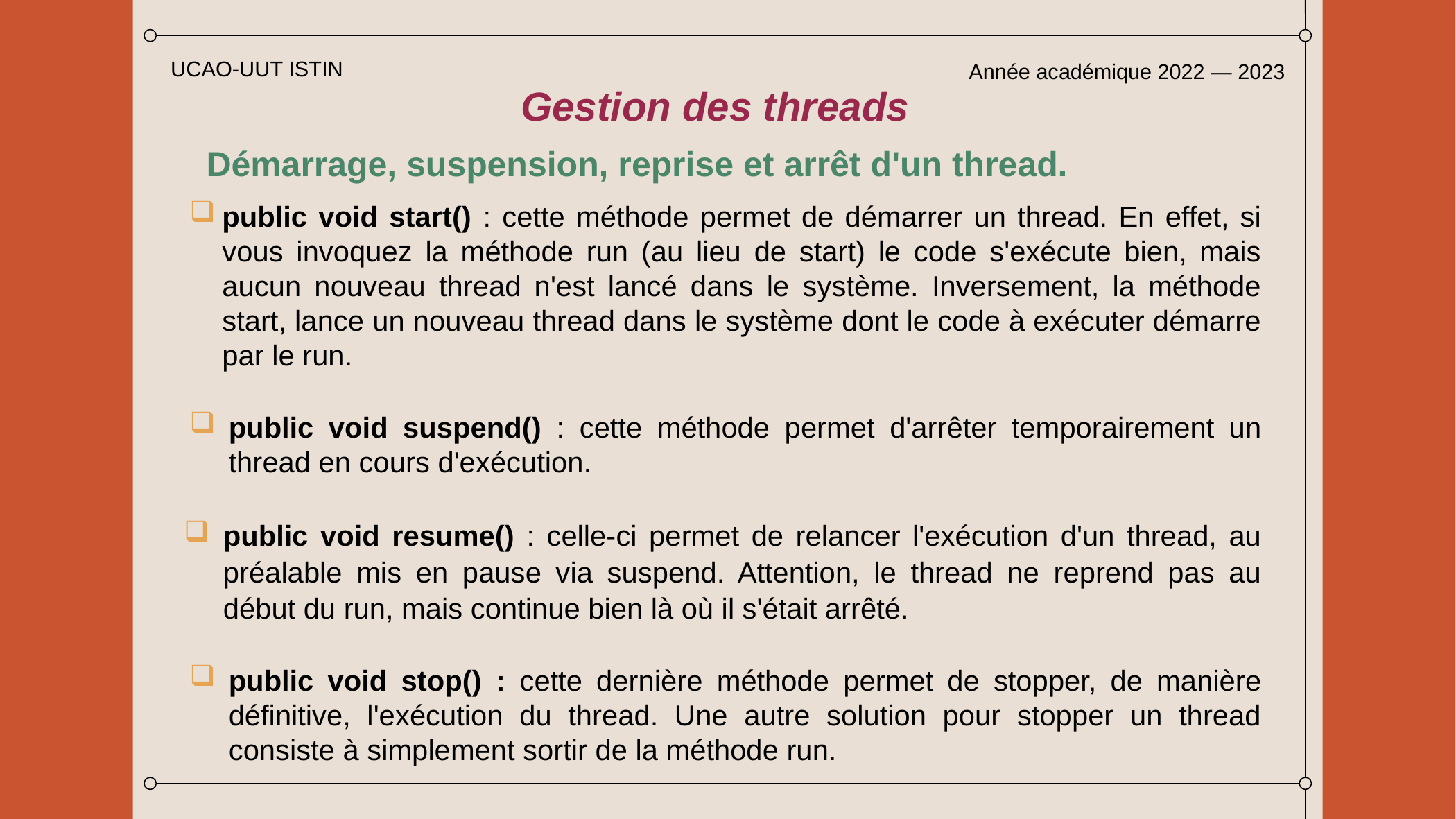

UCAO-UUT ISTIN
Année académique 2022 — 2023
Gestion des threads
Démarrage, suspension, reprise et arrêt d'un thread.
public void start() : cette méthode permet de démarrer un thread. En effet, si vous invoquez la méthode run (au lieu de start) le code s'exécute bien, mais aucun nouveau thread n'est lancé dans le système. Inversement, la méthode start, lance un nouveau thread dans le système dont le code à exécuter démarre par le run.
public void suspend() : cette méthode permet d'arrêter temporairement un thread en cours d'exécution.
public void resume() : celle-ci permet de relancer l'exécution d'un thread, au préalable mis en pause via suspend. Attention, le thread ne reprend pas au début du run, mais continue bien là où il s'était arrêté.
public void stop() : cette dernière méthode permet de stopper, de manière définitive, l'exécution du thread. Une autre solution pour stopper un thread consiste à simplement sortir de la méthode run.